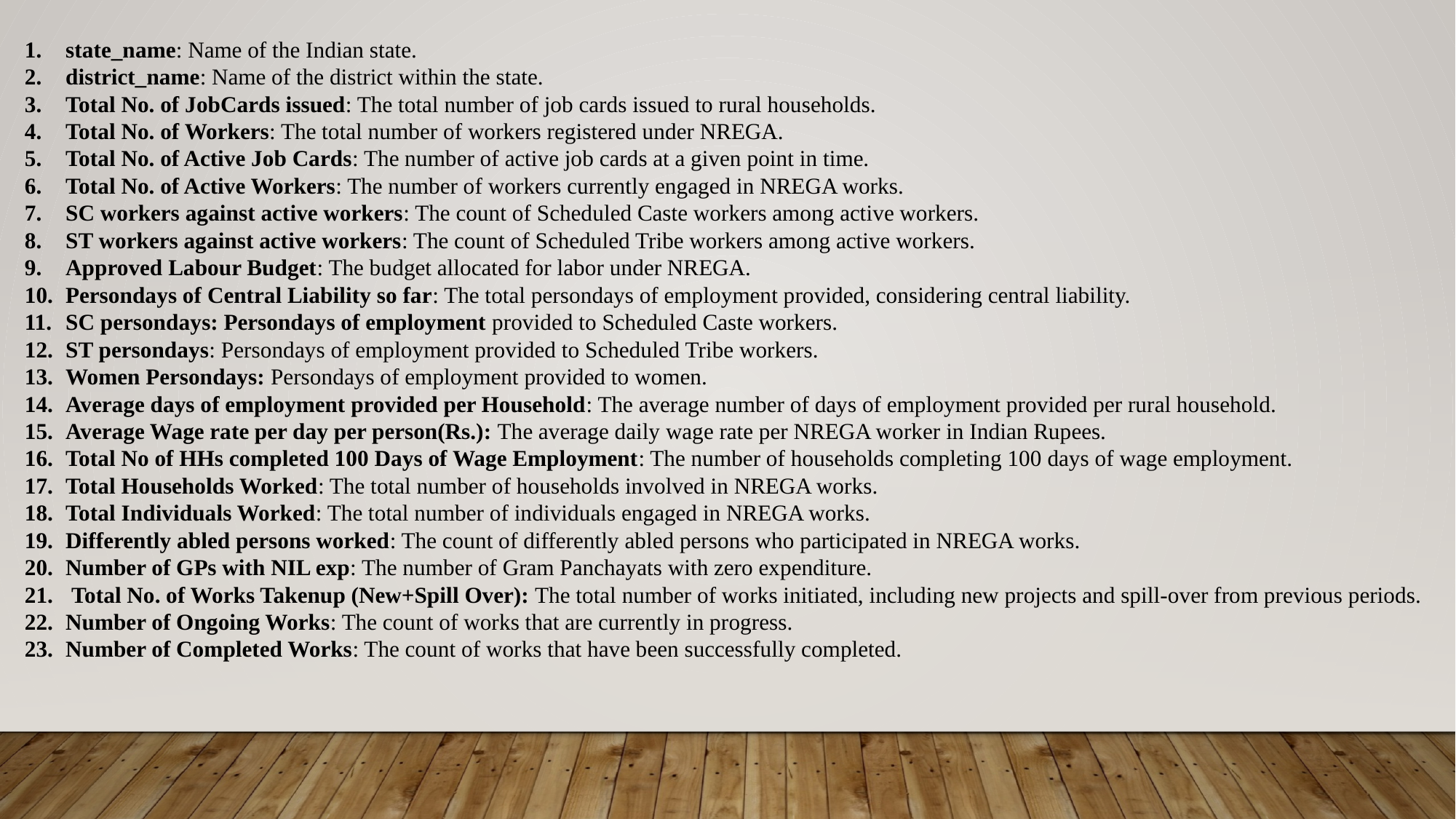

state_name: Name of the Indian state.
district_name: Name of the district within the state.
Total No. of JobCards issued: The total number of job cards issued to rural households.
Total No. of Workers: The total number of workers registered under NREGA.
Total No. of Active Job Cards: The number of active job cards at a given point in time.
Total No. of Active Workers: The number of workers currently engaged in NREGA works.
SC workers against active workers: The count of Scheduled Caste workers among active workers.
ST workers against active workers: The count of Scheduled Tribe workers among active workers.
Approved Labour Budget: The budget allocated for labor under NREGA.
Persondays of Central Liability so far: The total persondays of employment provided, considering central liability.
SC persondays: Persondays of employment provided to Scheduled Caste workers.
ST persondays: Persondays of employment provided to Scheduled Tribe workers.
Women Persondays: Persondays of employment provided to women.
Average days of employment provided per Household: The average number of days of employment provided per rural household.
Average Wage rate per day per person(Rs.): The average daily wage rate per NREGA worker in Indian Rupees.
Total No of HHs completed 100 Days of Wage Employment: The number of households completing 100 days of wage employment.
Total Households Worked: The total number of households involved in NREGA works.
Total Individuals Worked: The total number of individuals engaged in NREGA works.
Differently abled persons worked: The count of differently abled persons who participated in NREGA works.
Number of GPs with NIL exp: The number of Gram Panchayats with zero expenditure.
 Total No. of Works Takenup (New+Spill Over): The total number of works initiated, including new projects and spill-over from previous periods.
Number of Ongoing Works: The count of works that are currently in progress.
Number of Completed Works: The count of works that have been successfully completed.